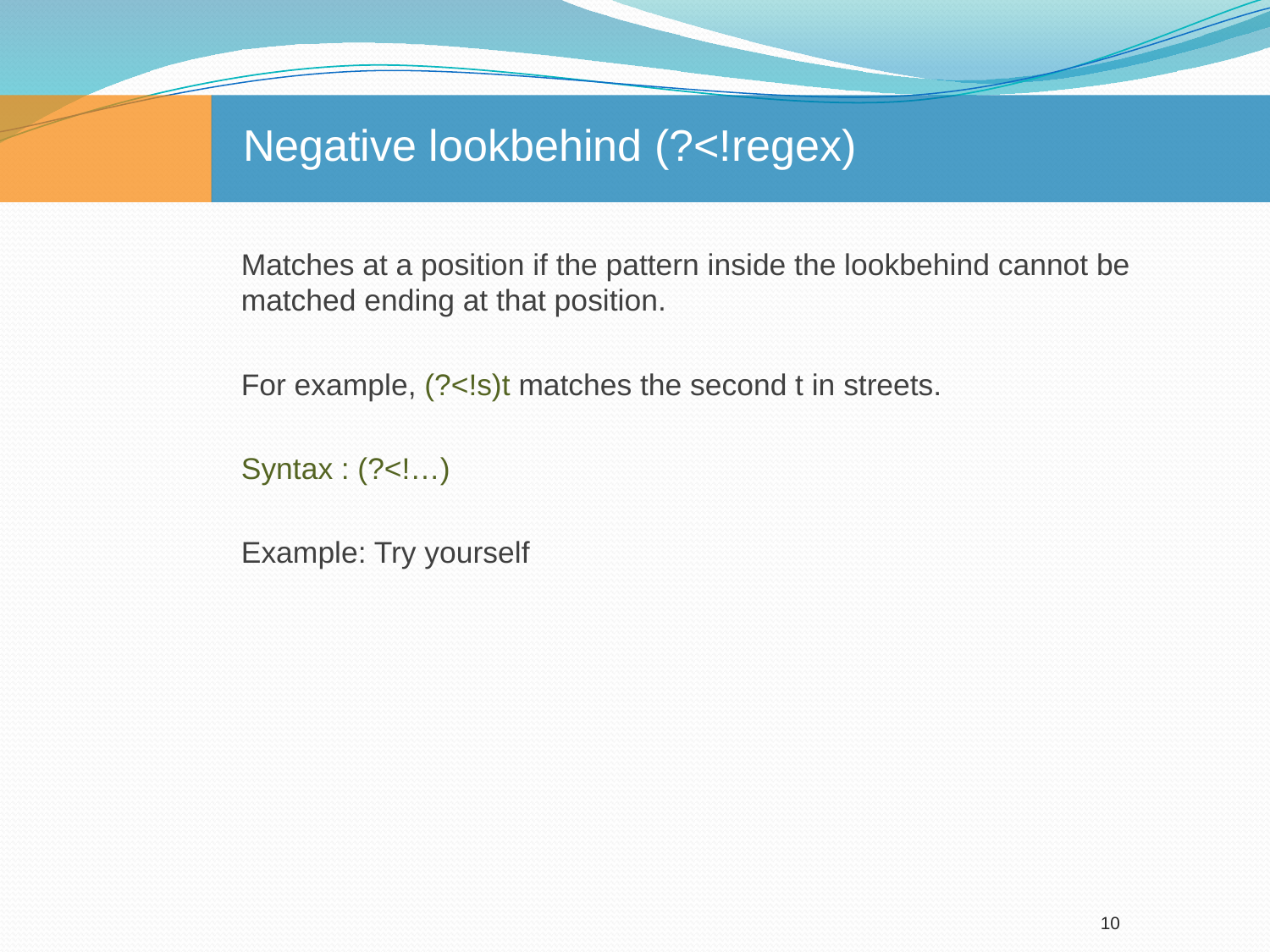

# Negative lookbehind (?<!regex)
Matches at a position if the pattern inside the lookbehind cannot be matched ending at that position.

For example, (?<!s)t matches the second t in streets.

Syntax : (?<!…)

Example: Try yourself

10